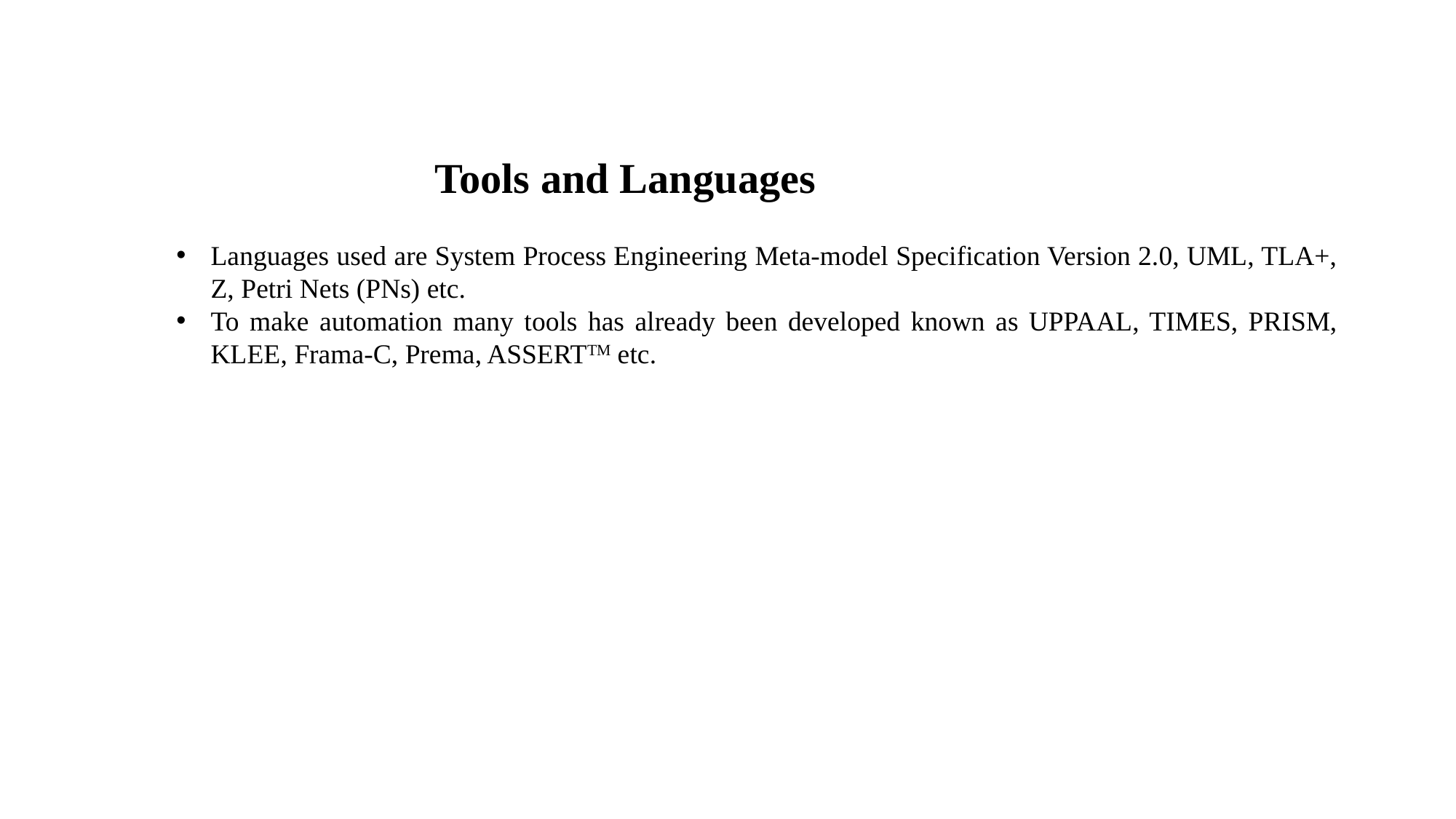

Tools and Languages
Languages used are System Process Engineering Meta-model Specification Version 2.0, UML, TLA+, Z, Petri Nets (PNs) etc.
To make automation many tools has already been developed known as UPPAAL, TIMES, PRISM, KLEE, Frama-C, Prema, ASSERTTM etc.